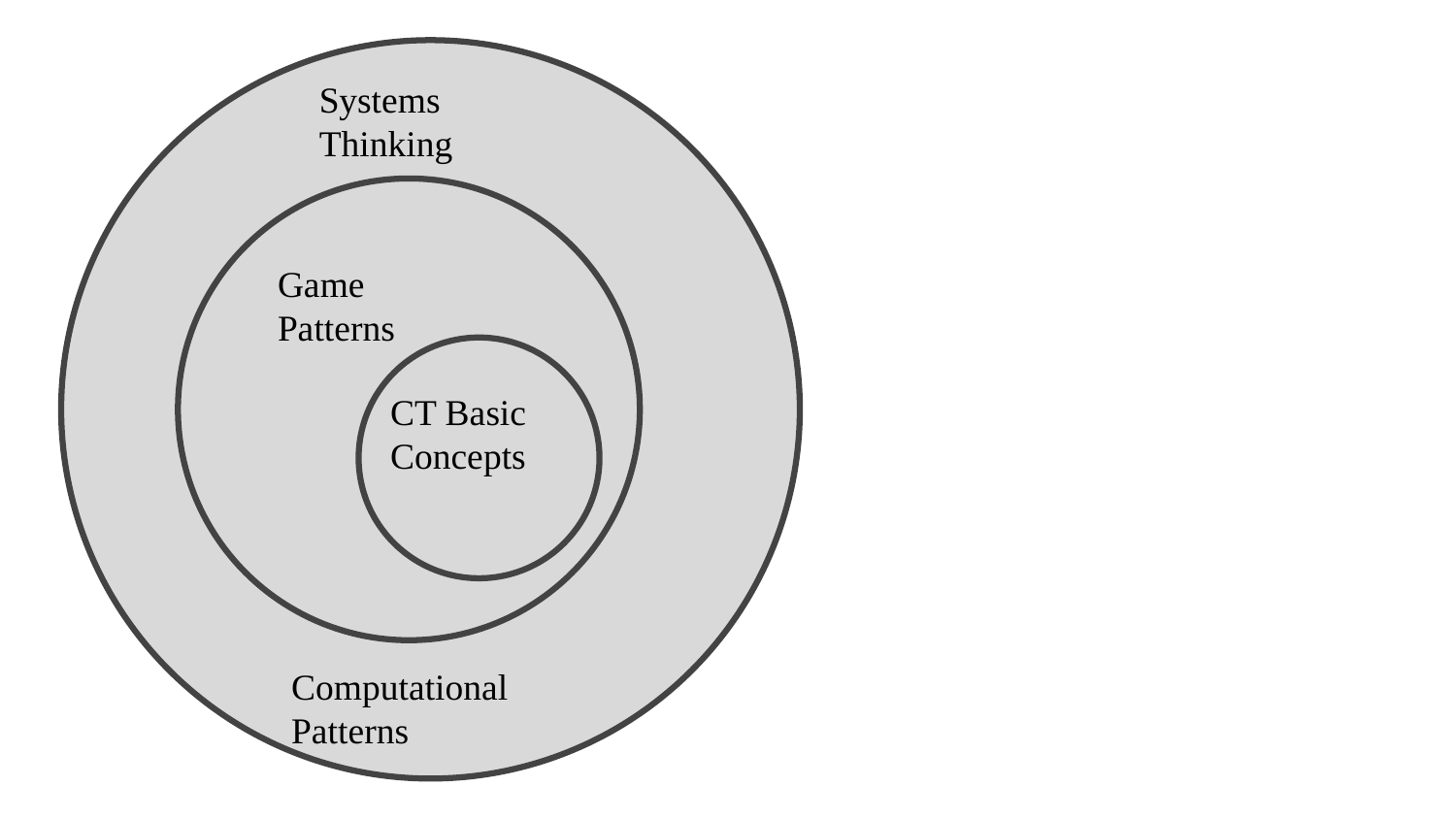

Systems
Thinking

Game
Patterns

CT Basic
Concepts
Computational Patterns